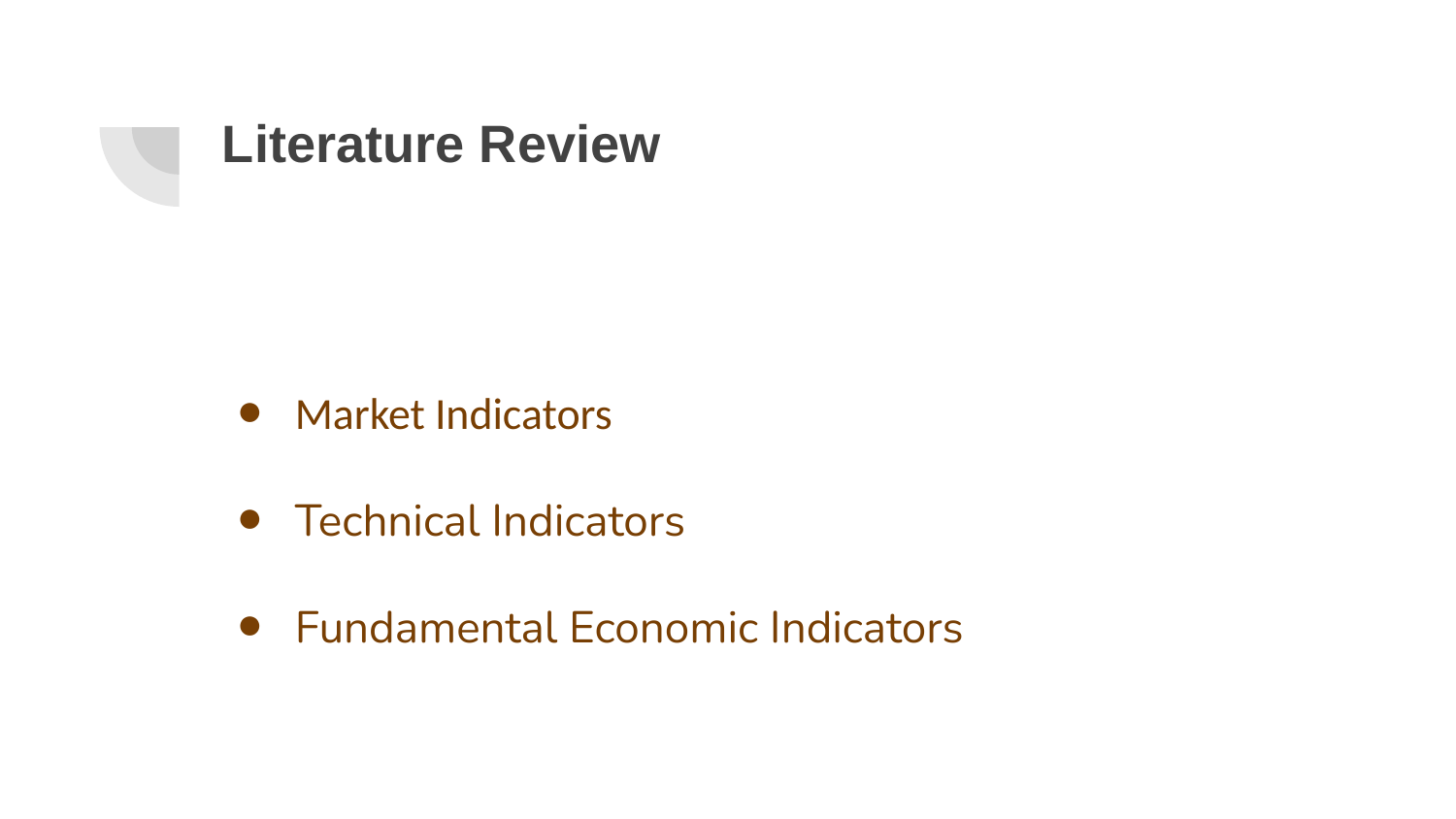

# Literature Review
Market Indicators
Technical Indicators
Fundamental Economic Indicators